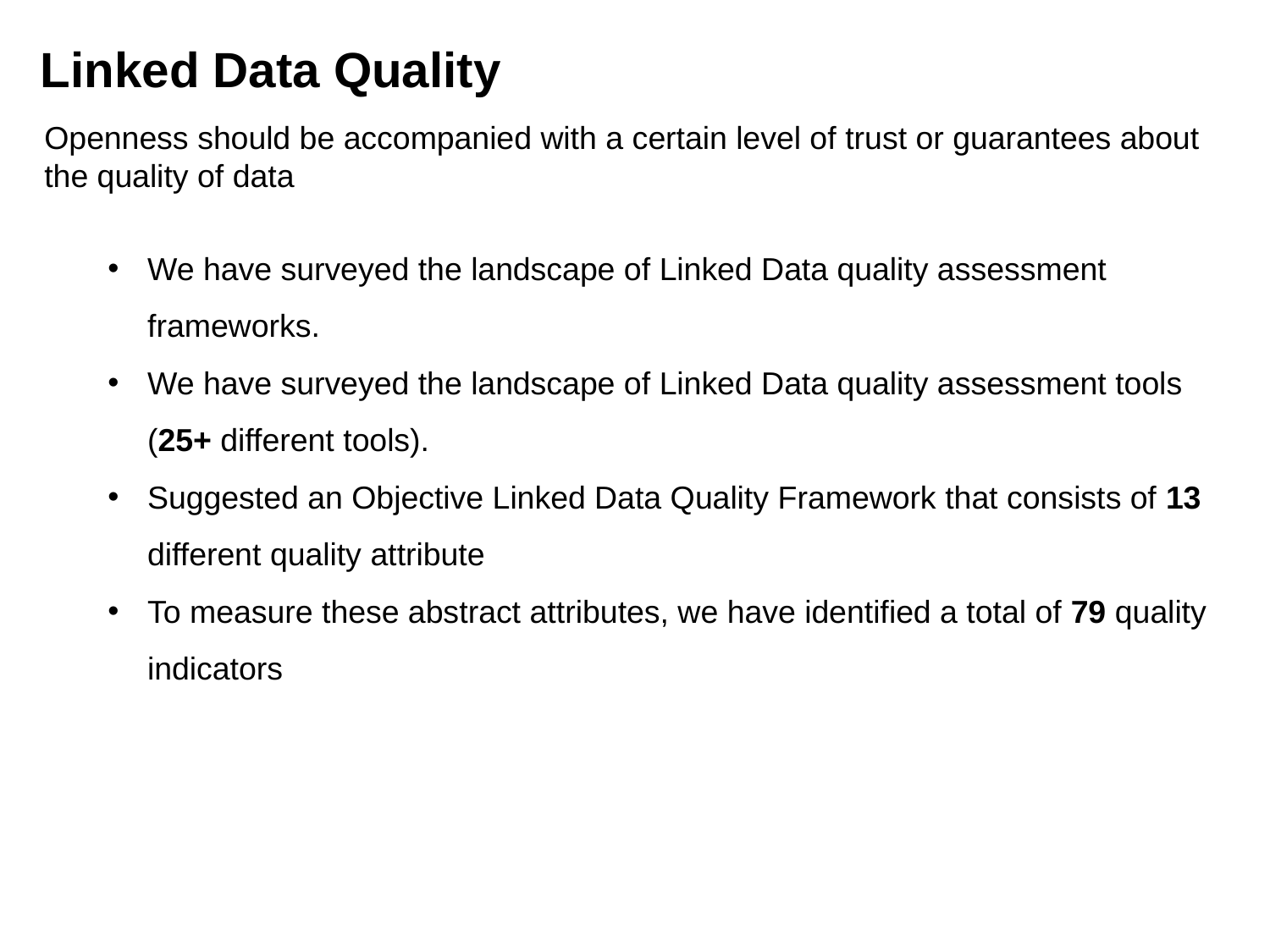

Linked Data Quality
Openness should be accompanied with a certain level of trust or guarantees about the quality of data
We have surveyed the landscape of Linked Data quality assessment frameworks.
We have surveyed the landscape of Linked Data quality assessment tools (25+ different tools).
Suggested an Objective Linked Data Quality Framework that consists of 13 different quality attribute
To measure these abstract attributes, we have identified a total of 79 quality indicators